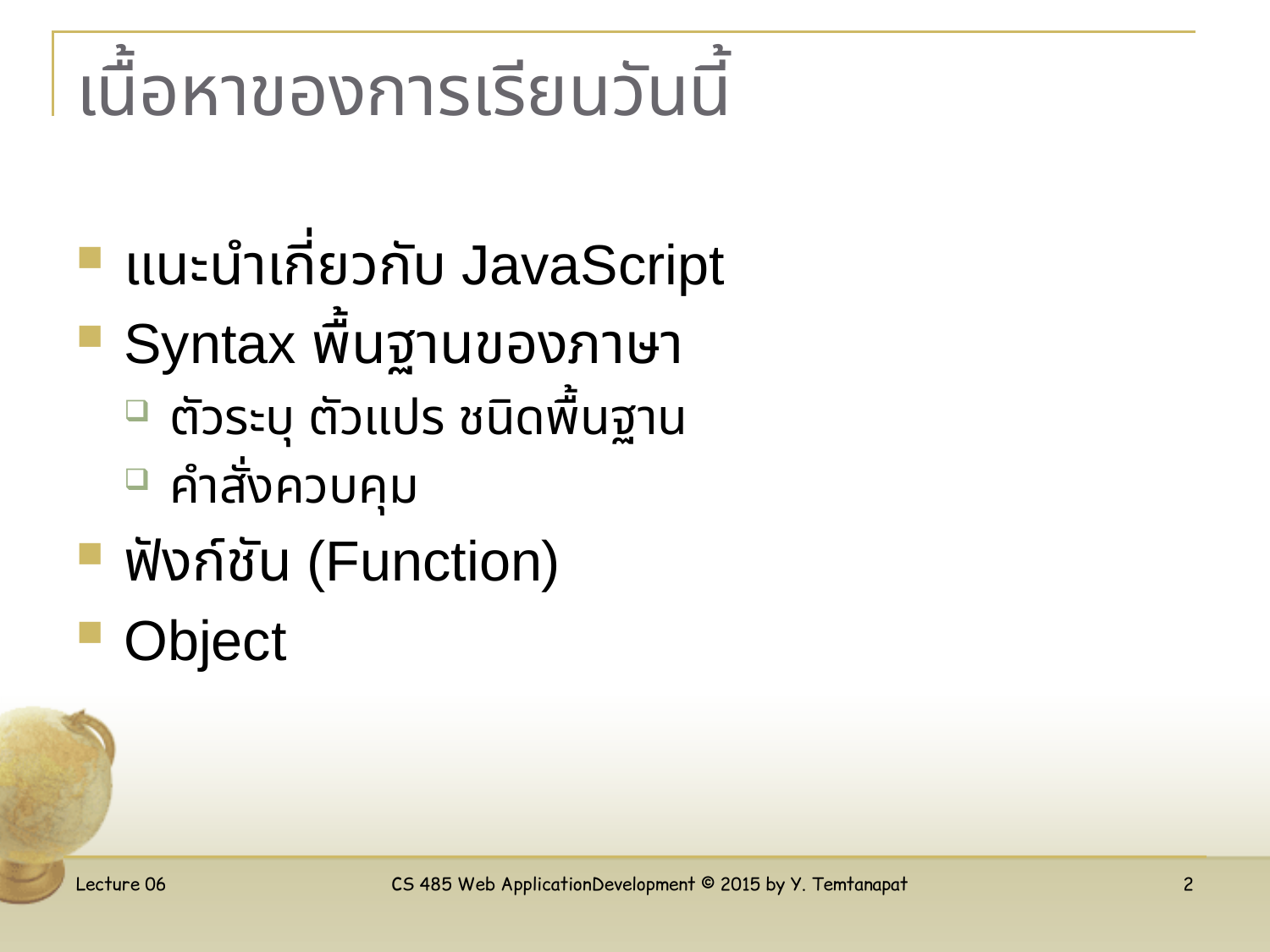

# เนื้อหาของการเรียนวันนี้
แนะนำเกี่ยวกับ JavaScript
Syntax พื้นฐานของภาษา
ตัวระบุ ตัวแปร ชนิดพื้นฐาน
คำสั่งควบคุม
ฟังก์ชัน (Function)
Object
Lecture 06
CS 485 Web ApplicationDevelopment © 2015 by Y. Temtanapat
2